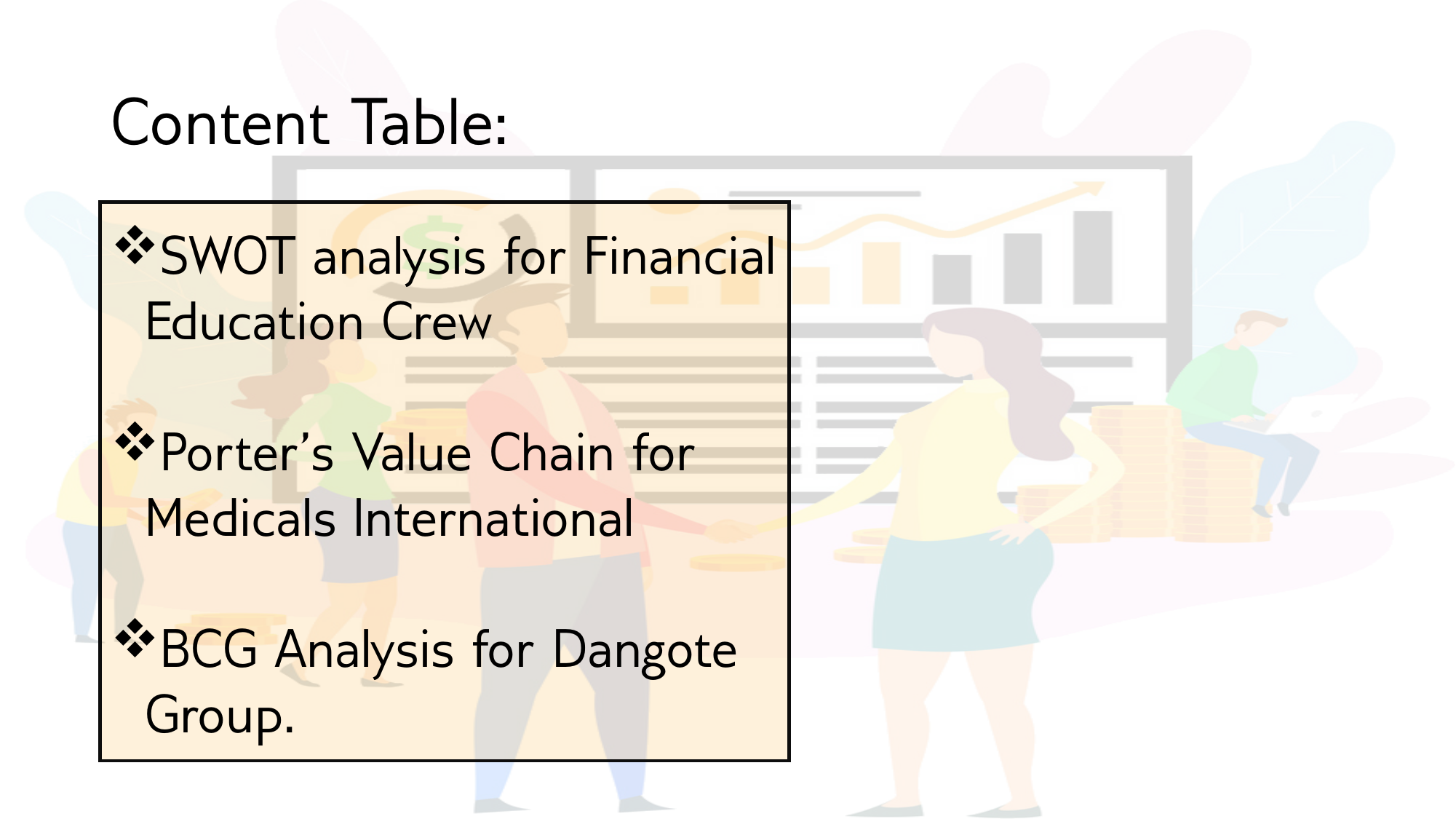

# Content Table:
SWOT analysis for Financial Education Crew

Porter’s Value Chain for Medicals International

BCG Analysis for Dangote Group.